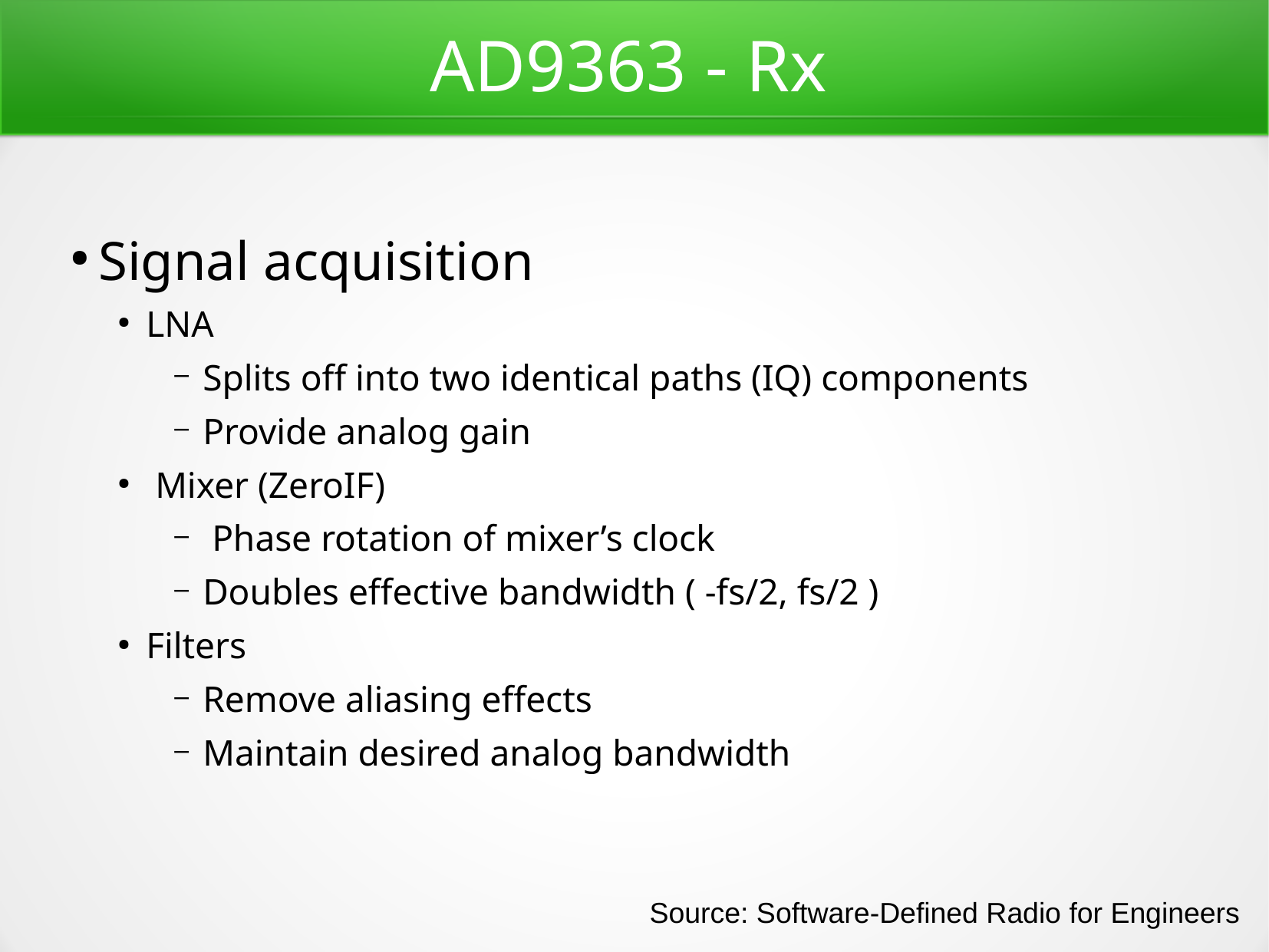

AD9363 - Rx
Signal acquisition
LNA
Splits off into two identical paths (IQ) components
Provide analog gain
 Mixer (ZeroIF)
 Phase rotation of mixer’s clock
Doubles effective bandwidth ( -fs/2, fs/2 )
Filters
Remove aliasing effects
Maintain desired analog bandwidth
Source: Software-Defined Radio for Engineers